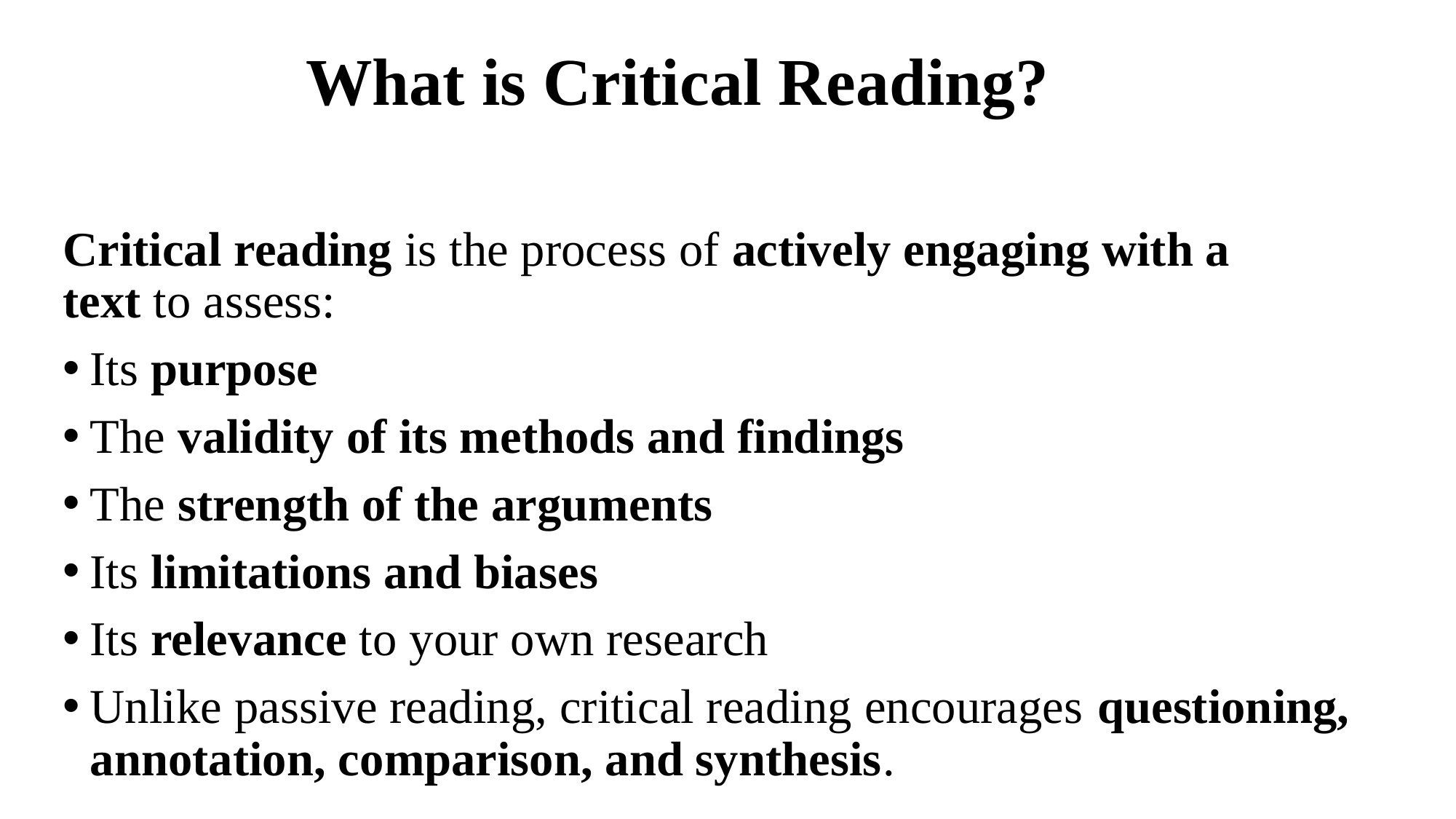

# What is Critical Reading?
Critical reading is the process of actively engaging with a text to assess:
Its purpose
The validity of its methods and findings
The strength of the arguments
Its limitations and biases
Its relevance to your own research
Unlike passive reading, critical reading encourages questioning, annotation, comparison, and synthesis.